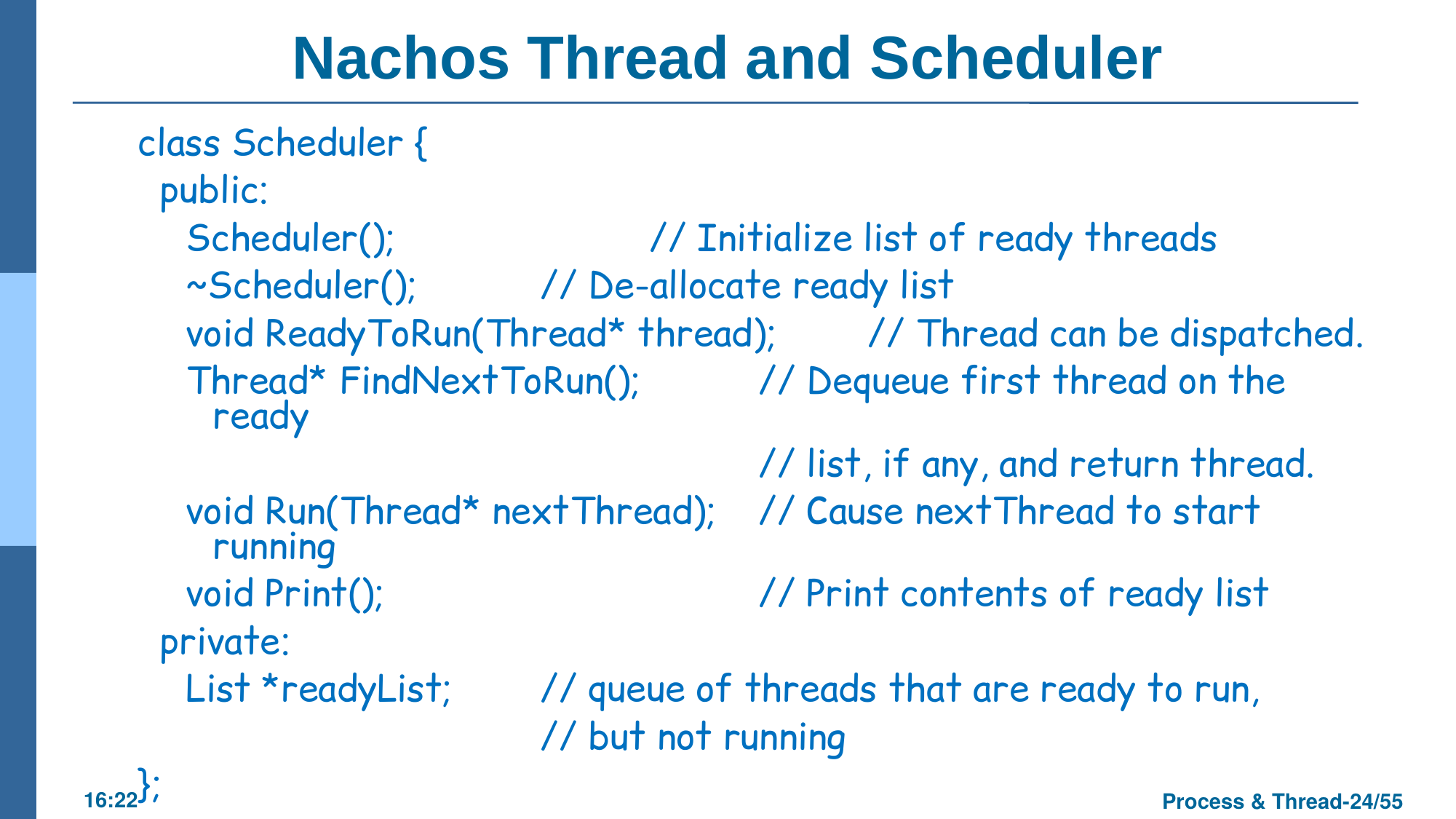

# Nachos Thread and Scheduler
class Scheduler {
  public:
Scheduler(); 			// Initialize list of ready threads
~Scheduler(); 		// De-allocate ready list
void ReadyToRun(Thread* thread); 	// Thread can be dispatched.
Thread* FindNextToRun(); 	// Dequeue first thread on the ready
						// list, if any, and return thread.
void Run(Thread* nextThread); 	// Cause nextThread to start running
void Print();				// Print contents of ready list
  private:
List *readyList;	// queue of threads that are ready to run,
				// but not running
};